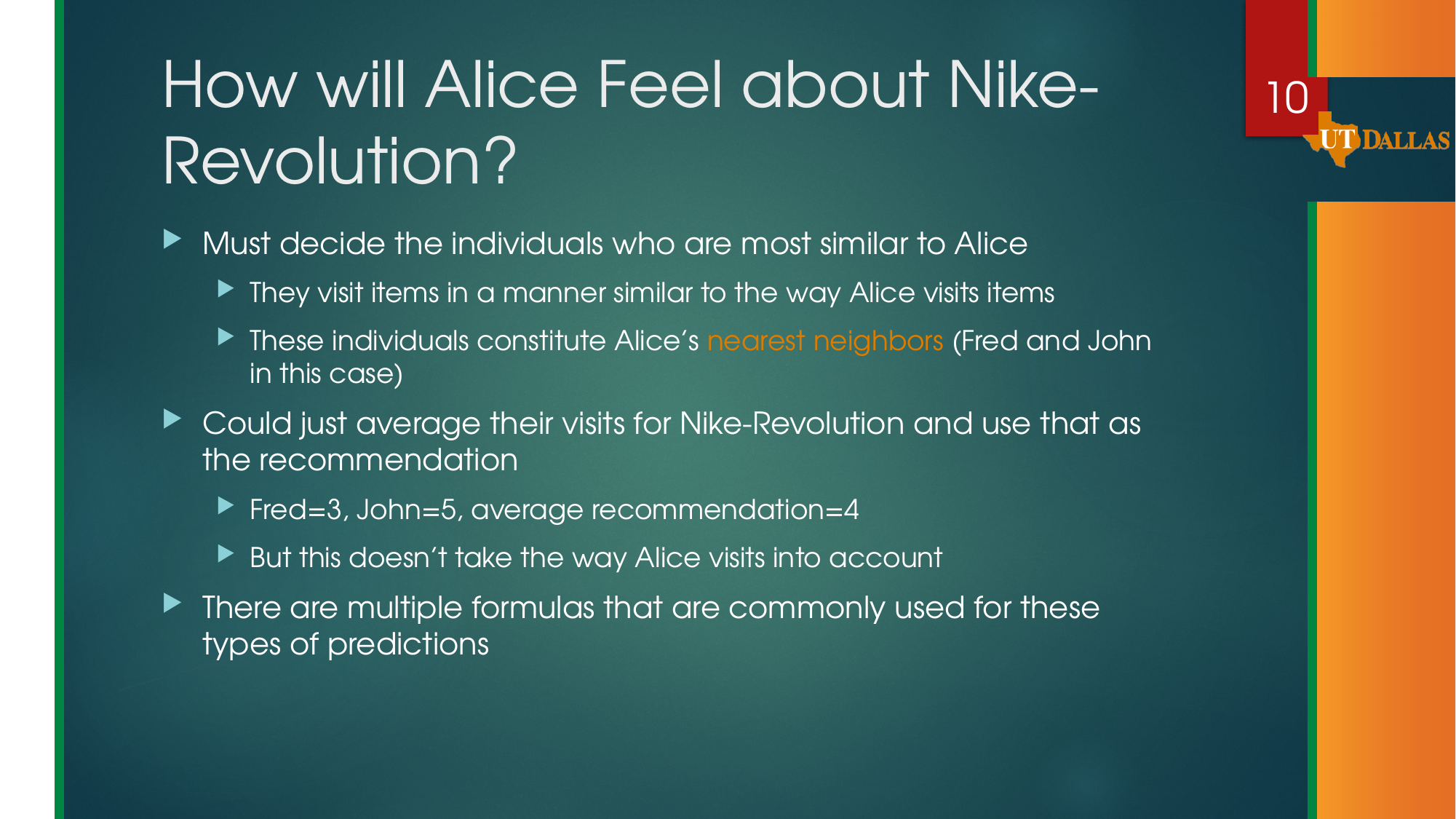

10
# How will Alice Feel about Nike-Revolution?
Must decide the individuals who are most similar to Alice
They visit items in a manner similar to the way Alice visits items
These individuals constitute Alice’s nearest neighbors (Fred and John in this case)
Could just average their visits for Nike-Revolution and use that as the recommendation
Fred=3, John=5, average recommendation=4
But this doesn’t take the way Alice visits into account
There are multiple formulas that are commonly used for these types of predictions